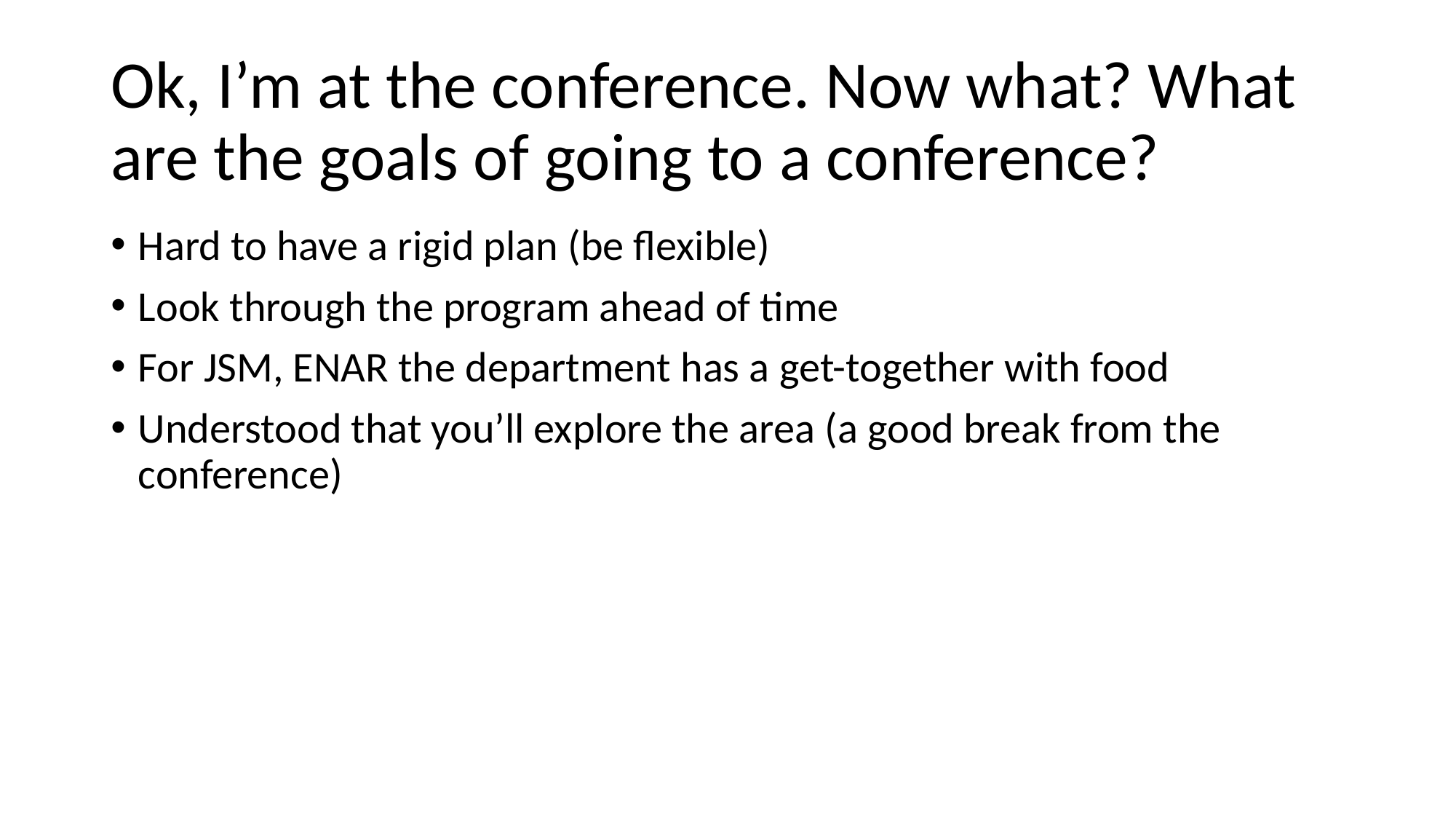

# Ok, I’m at the conference. Now what? What are the goals of going to a conference?
Hard to have a rigid plan (be flexible)
Look through the program ahead of time
For JSM, ENAR the department has a get-together with food
Understood that you’ll explore the area (a good break from the conference)